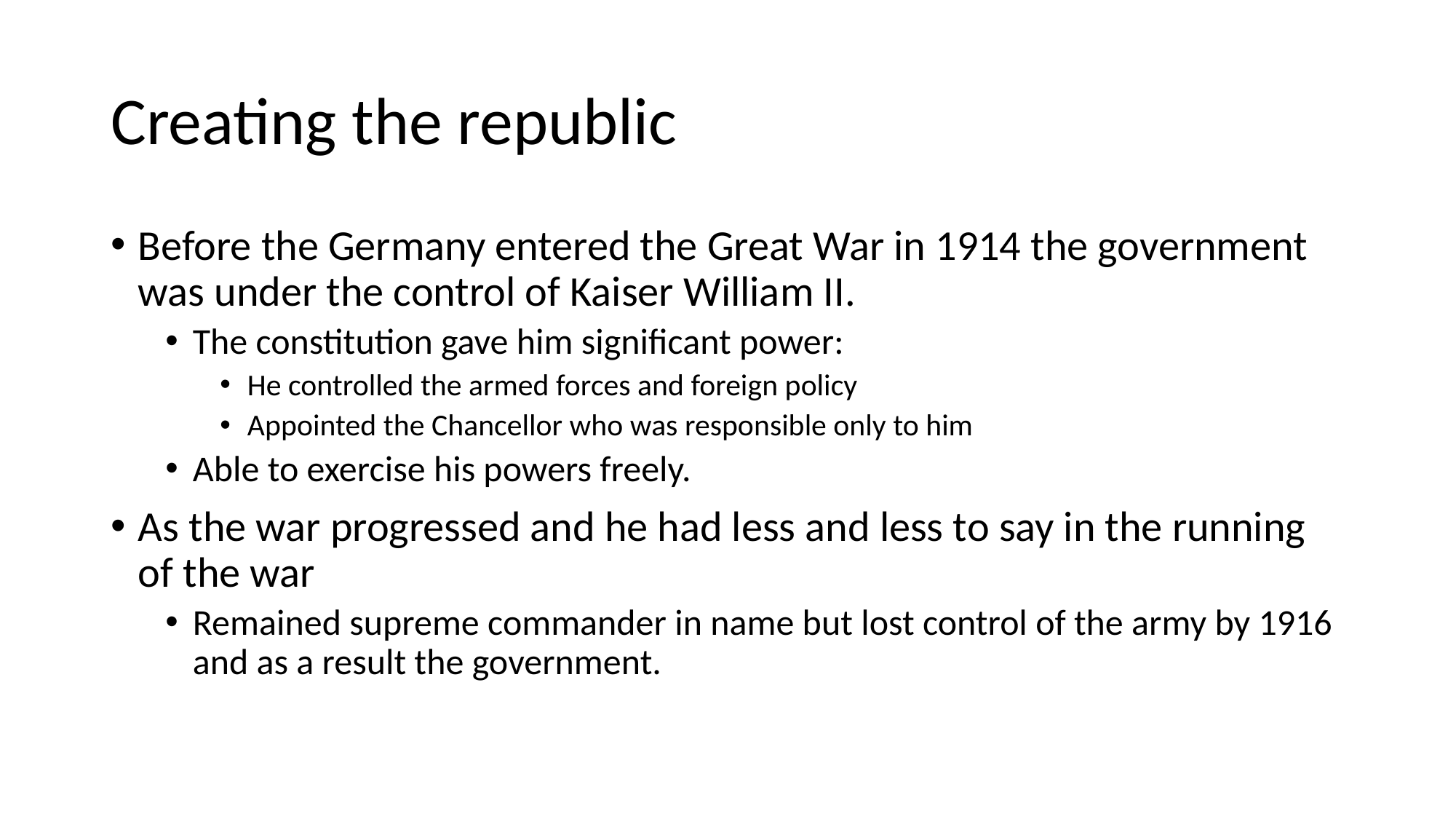

# Creating the republic
Before the Germany entered the Great War in 1914 the government was under the control of Kaiser William II.
The constitution gave him significant power:
He controlled the armed forces and foreign policy
Appointed the Chancellor who was responsible only to him
Able to exercise his powers freely.
As the war progressed and he had less and less to say in the running of the war
Remained supreme commander in name but lost control of the army by 1916 and as a result the government.